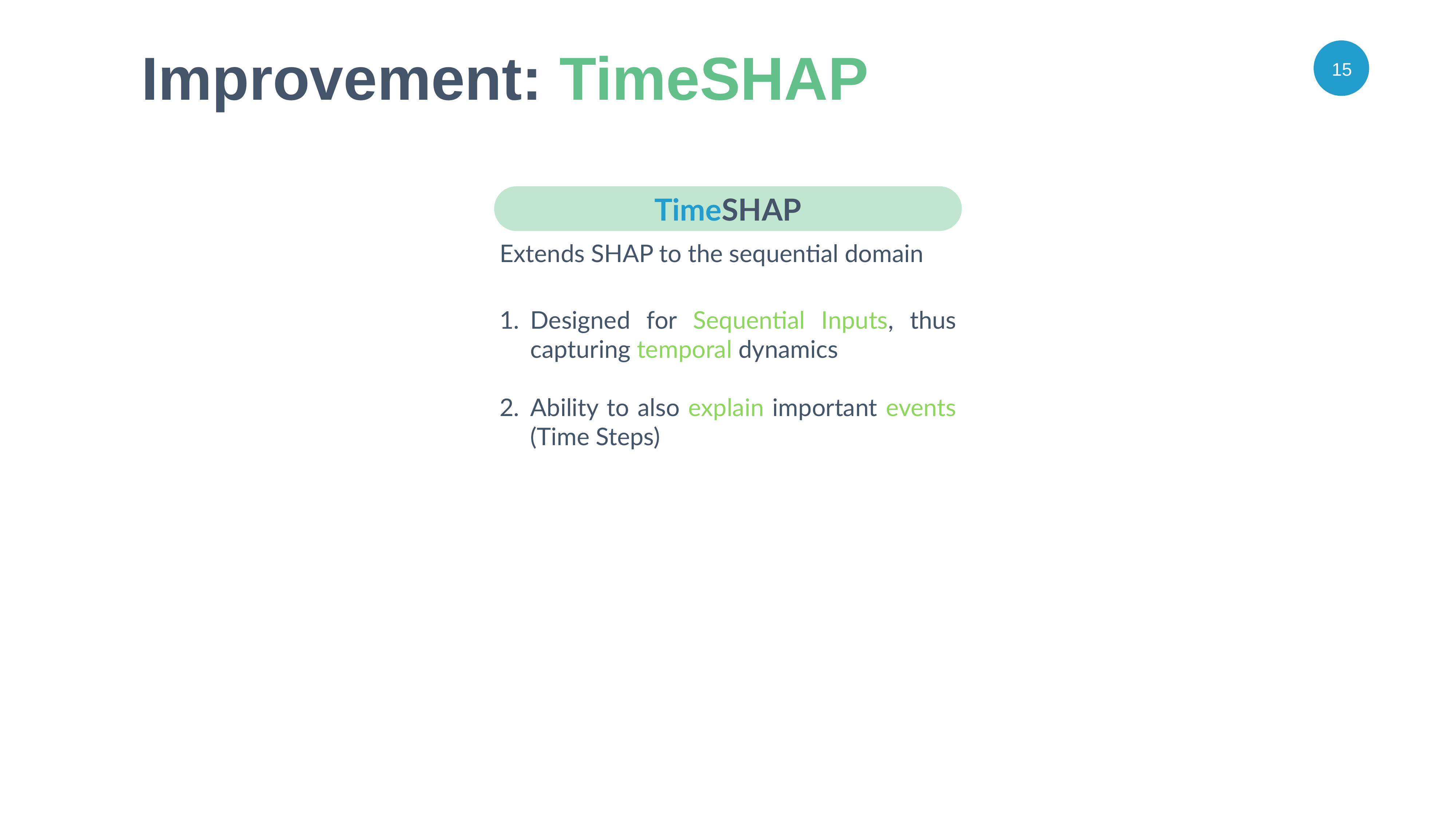

Improvement: TimeSHAP
TimeSHAP
Extends SHAP to the sequential domain
Designed for Sequential Inputs, thus capturing temporal dynamics

Ability to also explain important events (Time Steps)